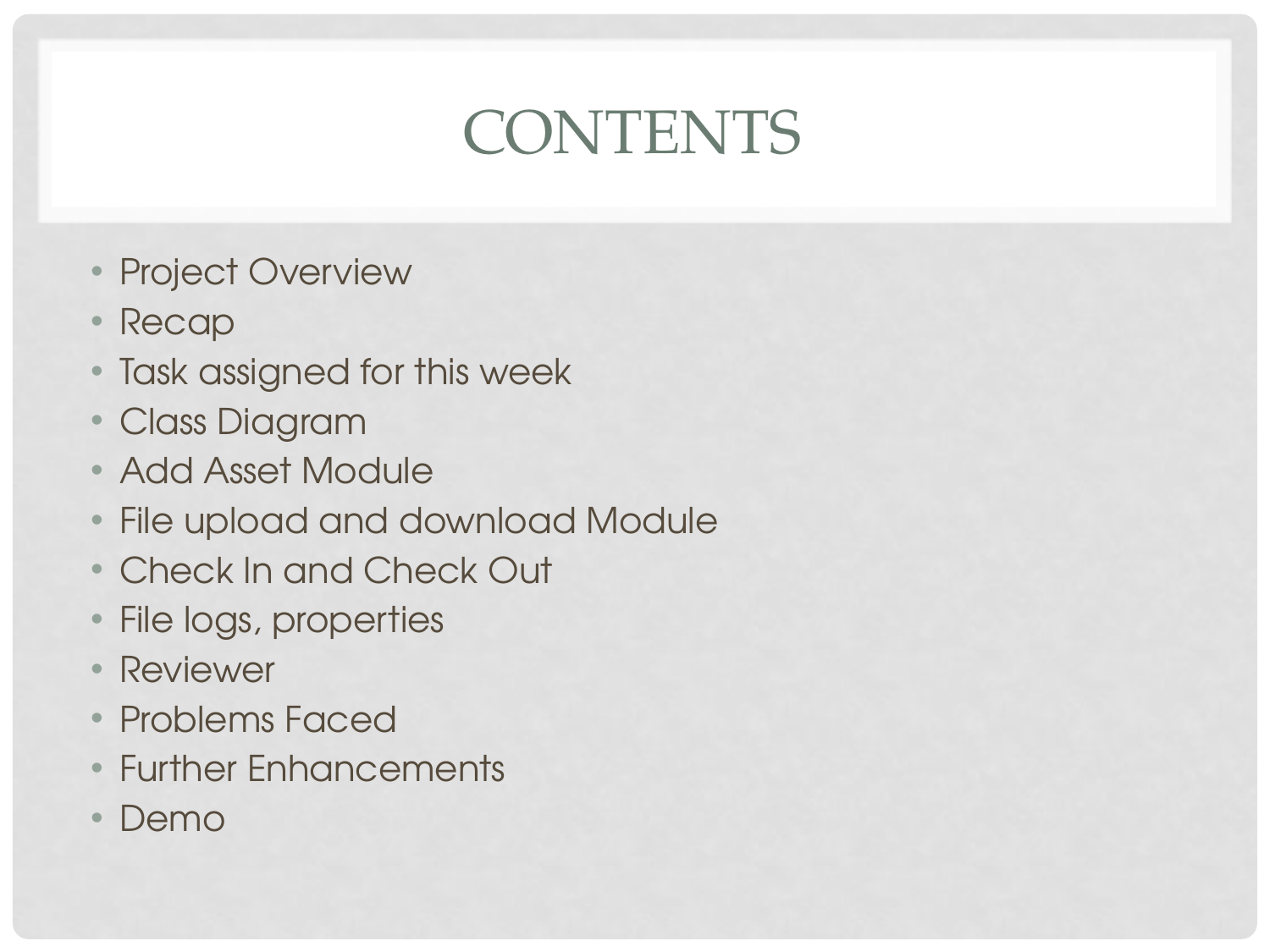

# Contents
Project Overview
Recap
Task assigned for this week
Class Diagram
Add Asset Module
File upload and download Module
Check In and Check Out
File logs, properties
Reviewer
Problems Faced
Further Enhancements
Demo